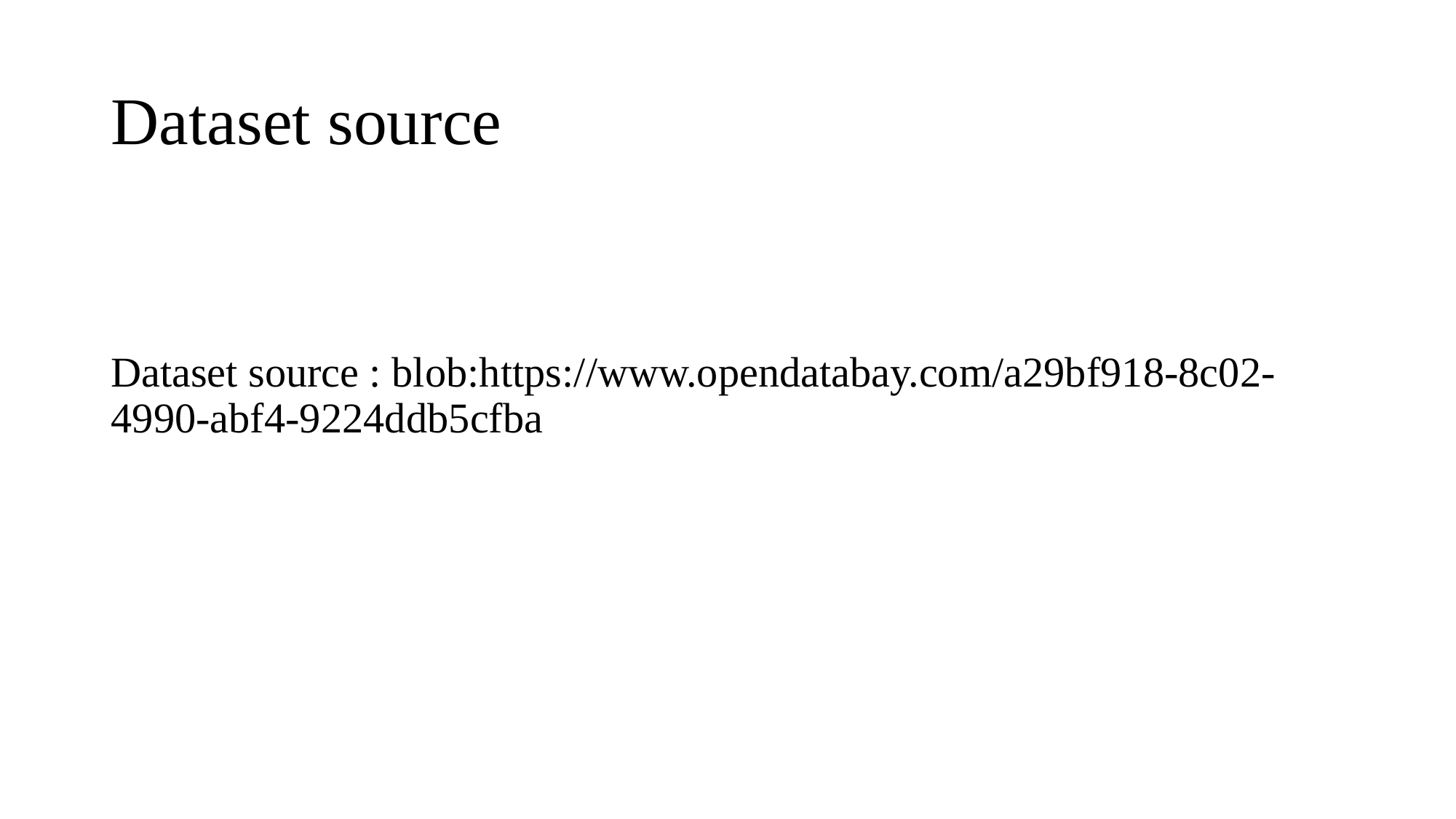

# Dataset source

Dataset source : blob:https://www.opendatabay.com/a29bf918-8c02-4990-abf4-9224ddb5cfba